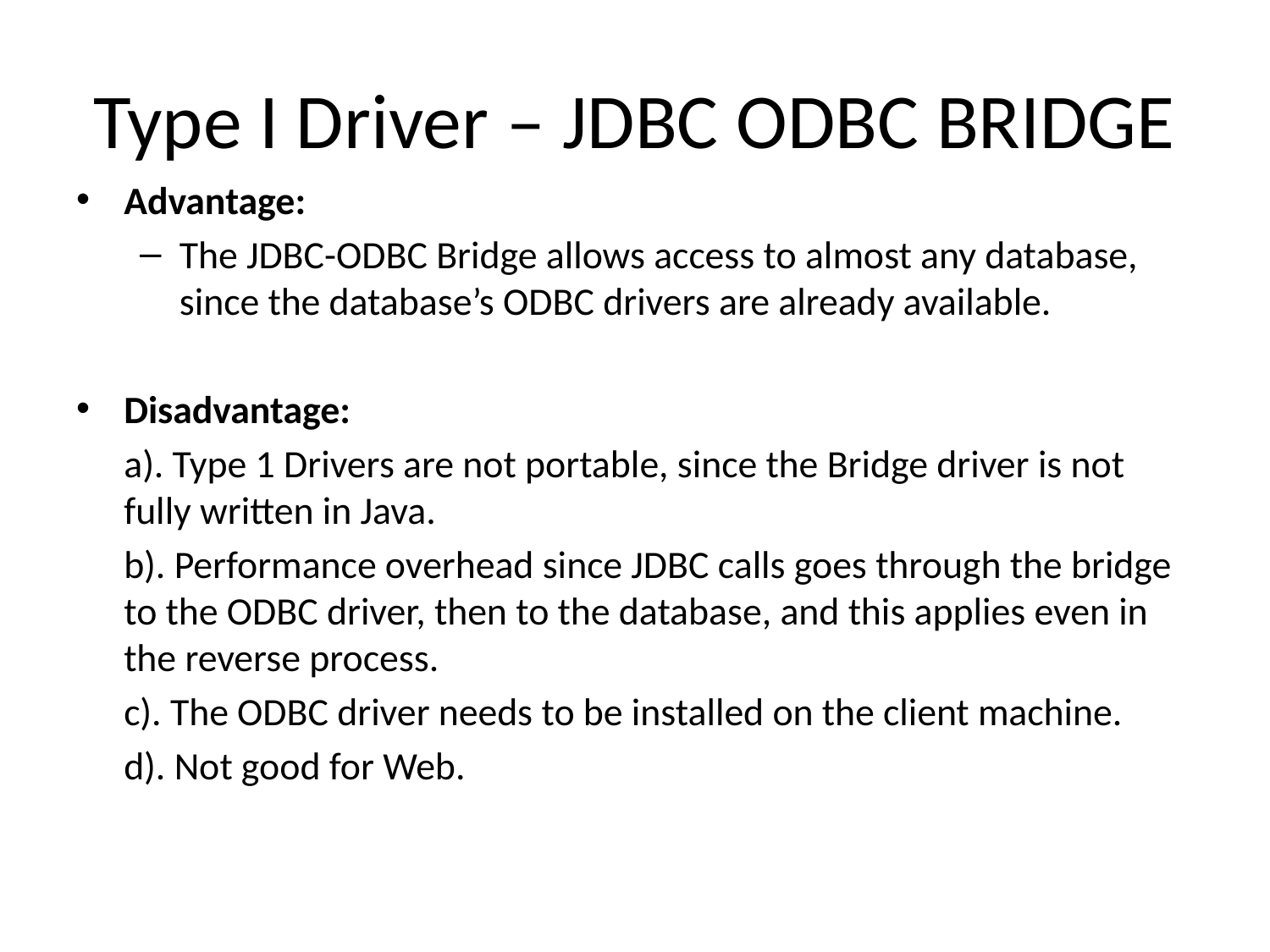

# Type I Driver – JDBC ODBC BRIDGE
Advantage:
The JDBC-ODBC Bridge allows access to almost any database, since the database’s ODBC drivers are already available.

Disadvantage:
	a). Type 1 Drivers are not portable, since the Bridge driver is not fully written in Java.
	b). Performance overhead since JDBC calls goes through the bridge to the ODBC driver, then to the database, and this applies even in the reverse process.
	c). The ODBC driver needs to be installed on the client machine.
	d). Not good for Web.